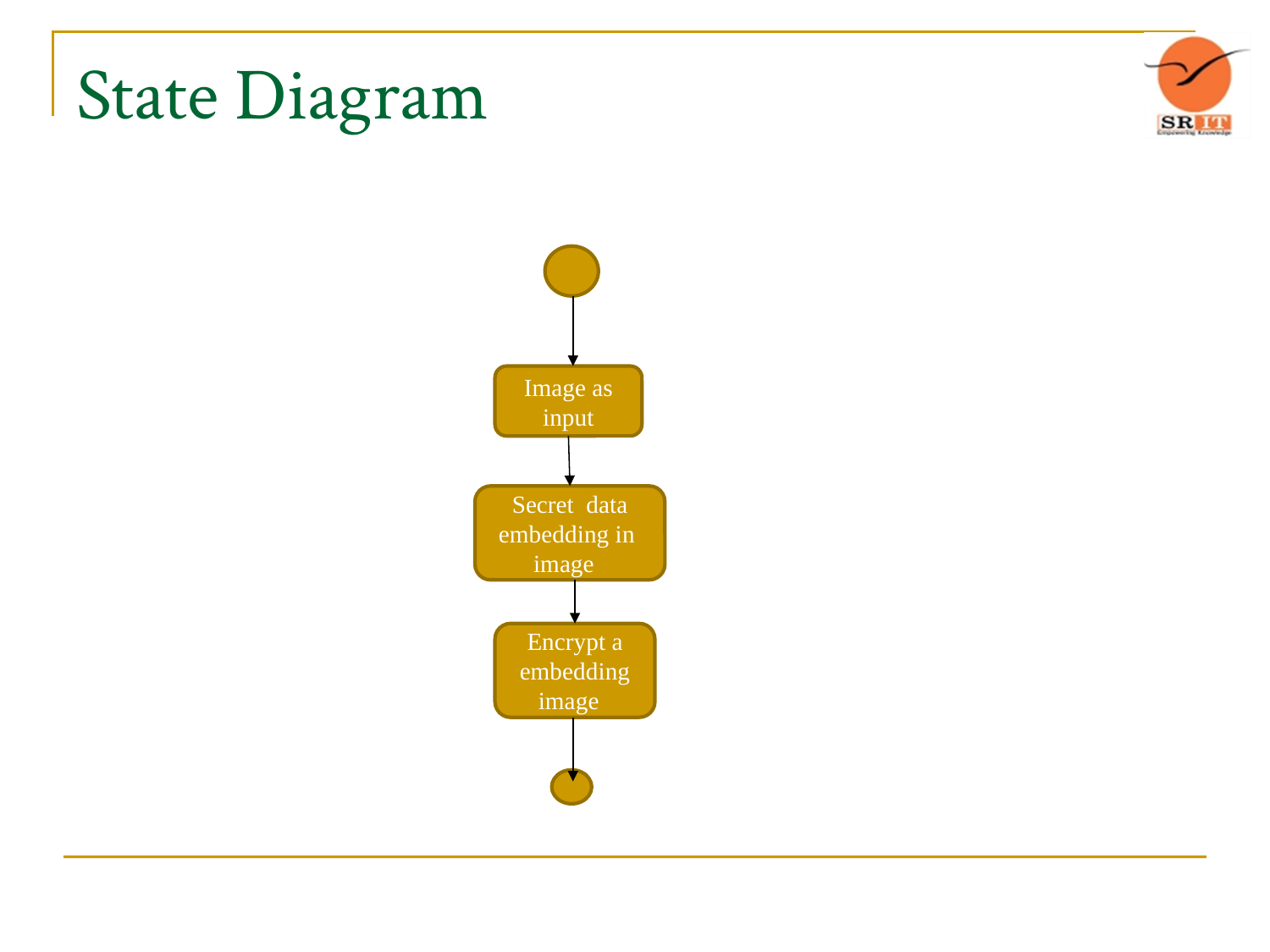

# State Diagram

Image as input
Secret  data embedding in  image
Encrypt a embedding image